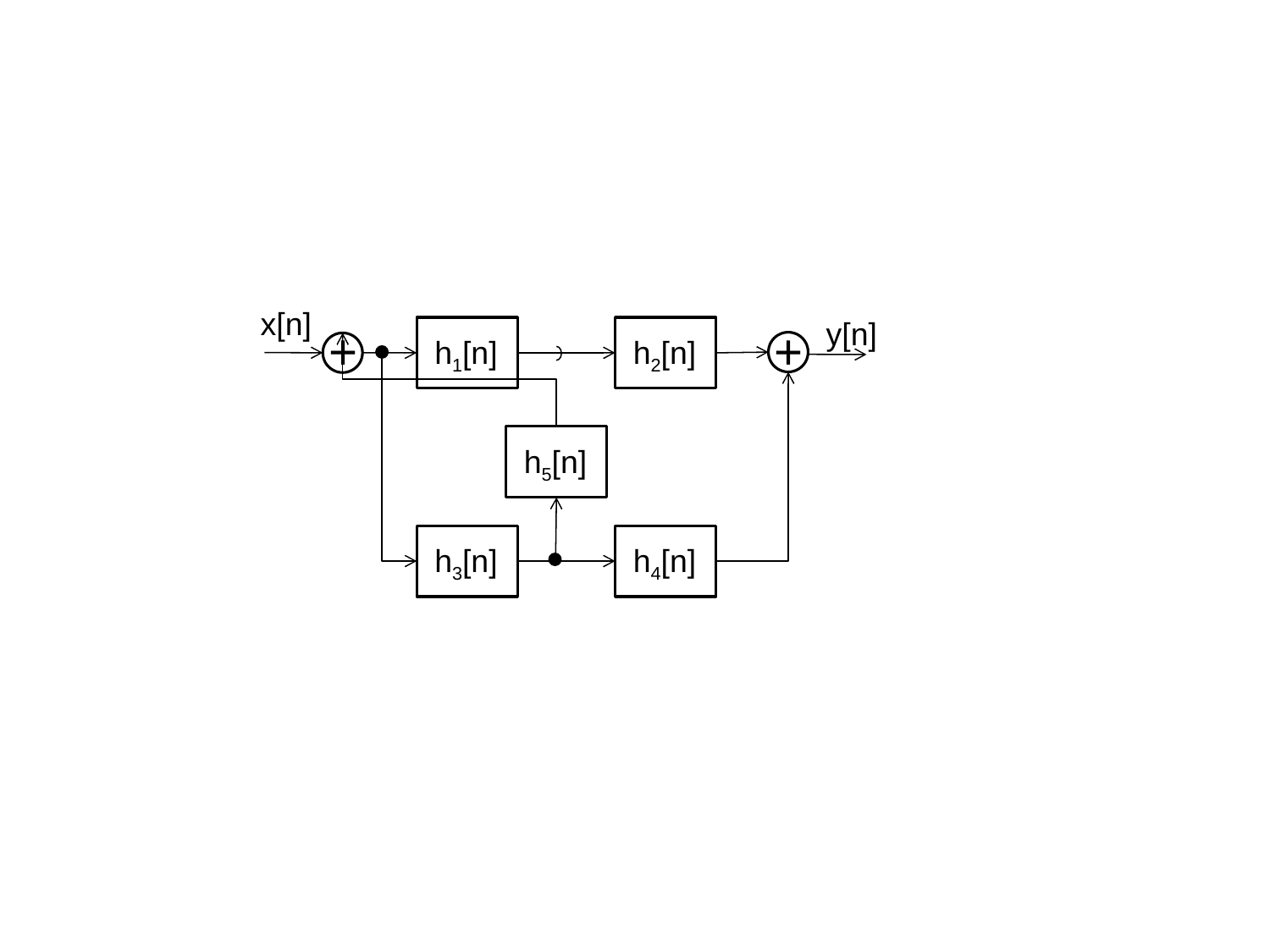

x[n]
y[n]
+

+

h1[n]

h2[n]

h5[n]

h3[n]

h4[n]